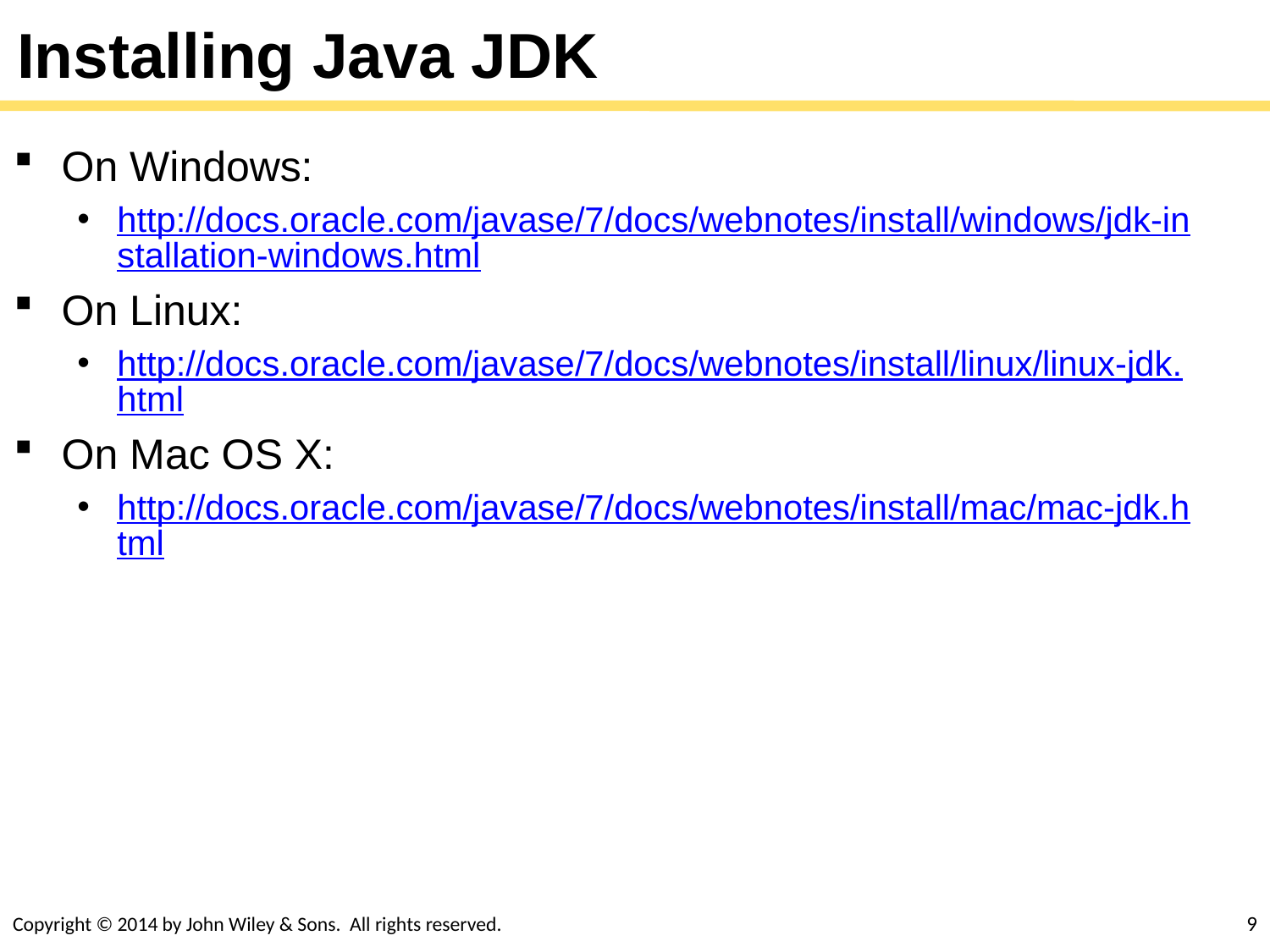

# Installing Java JDK
On Windows:
http://docs.oracle.com/javase/7/docs/webnotes/install/windows/jdk-installation-windows.html
On Linux:
http://docs.oracle.com/javase/7/docs/webnotes/install/linux/linux-jdk.html
On Mac OS X:
http://docs.oracle.com/javase/7/docs/webnotes/install/mac/mac-jdk.html